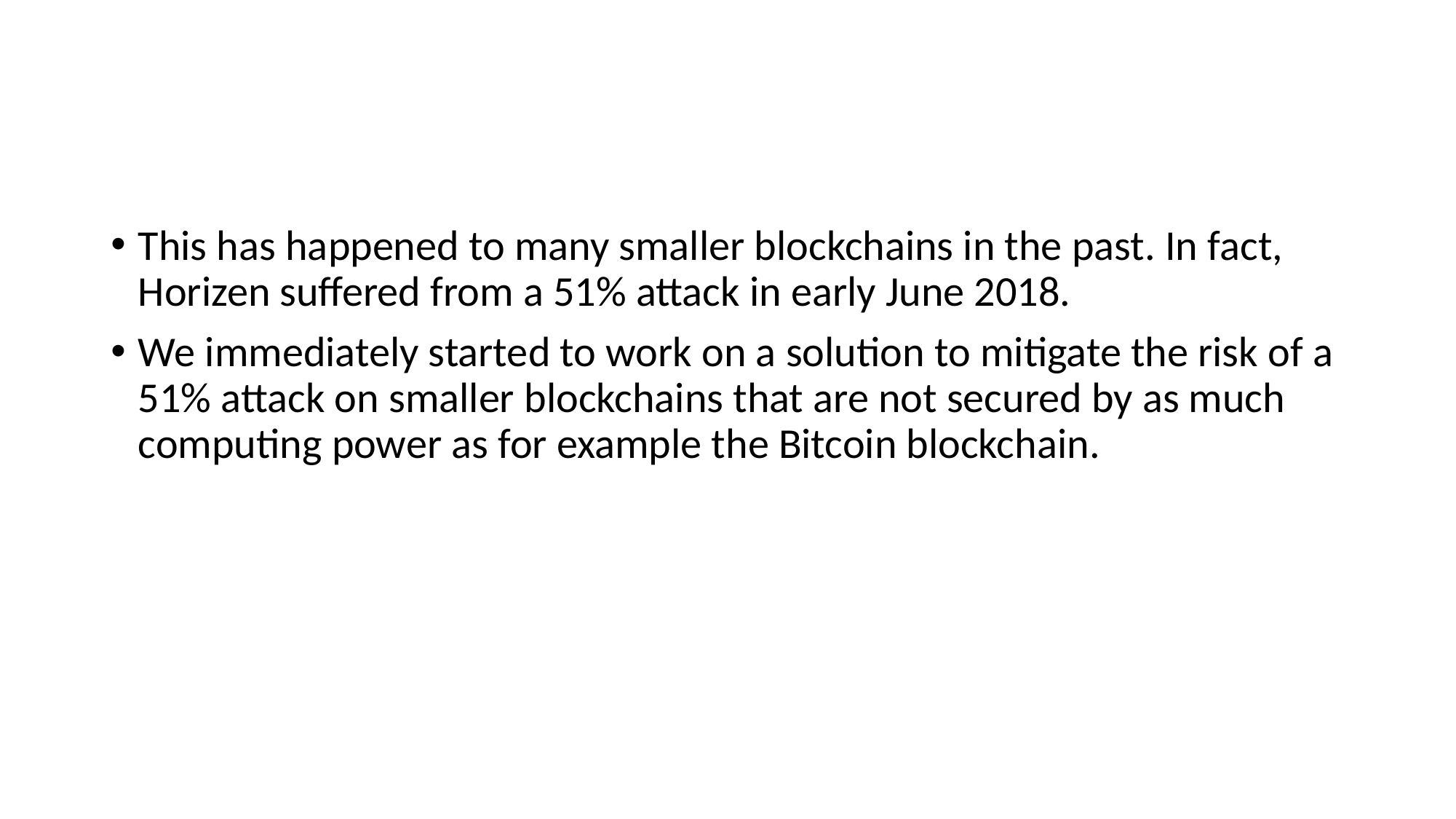

#
This has happened to many smaller blockchains in the past. In fact, Horizen suffered from a 51% attack in early June 2018.
We immediately started to work on a solution to mitigate the risk of a 51% attack on smaller blockchains that are not secured by as much computing power as for example the Bitcoin blockchain.